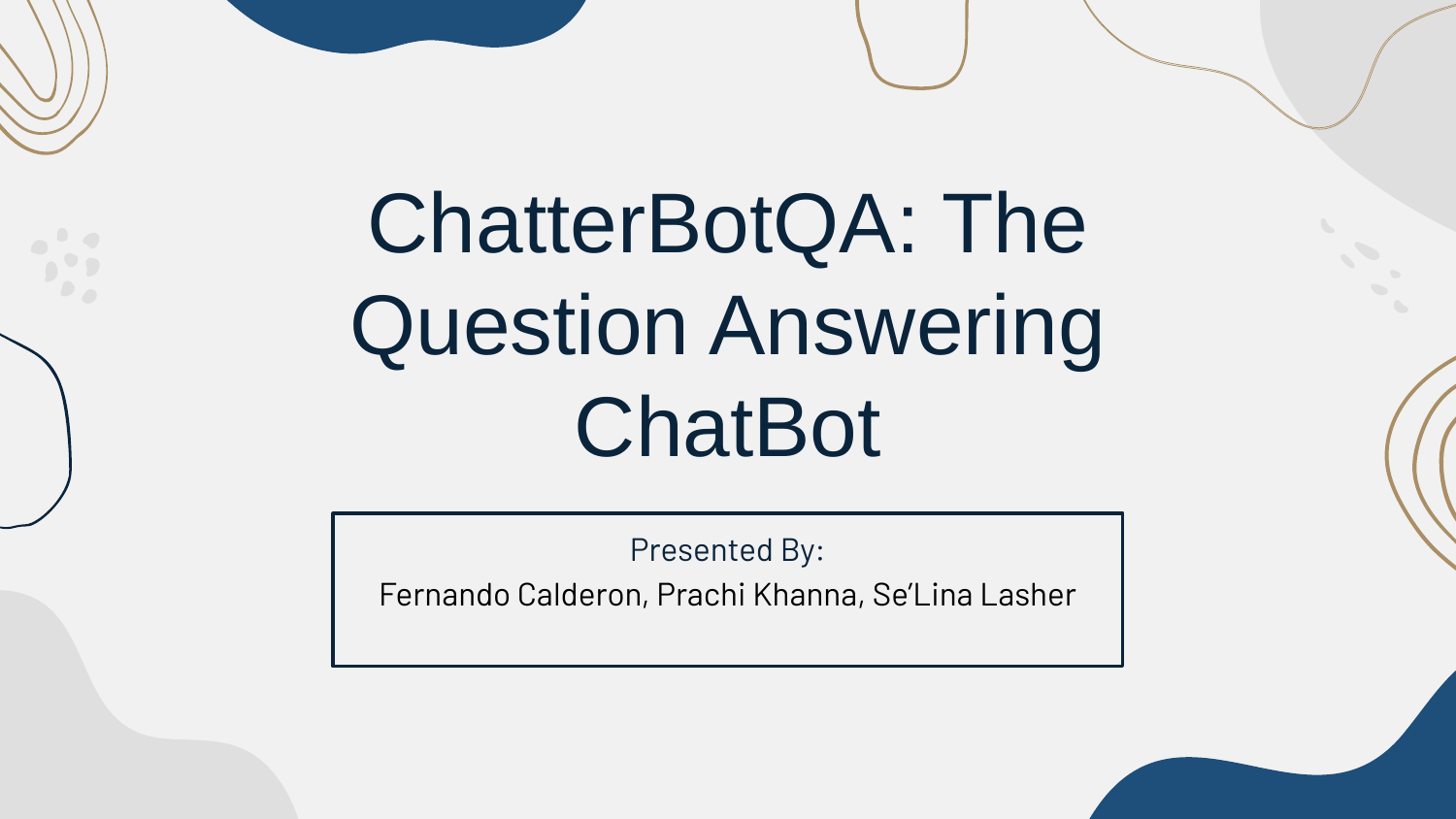

# ChatterBotQA: The Question Answering ChatBot
Presented By:
Fernando Calderon, Prachi Khanna, Se’Lina Lasher